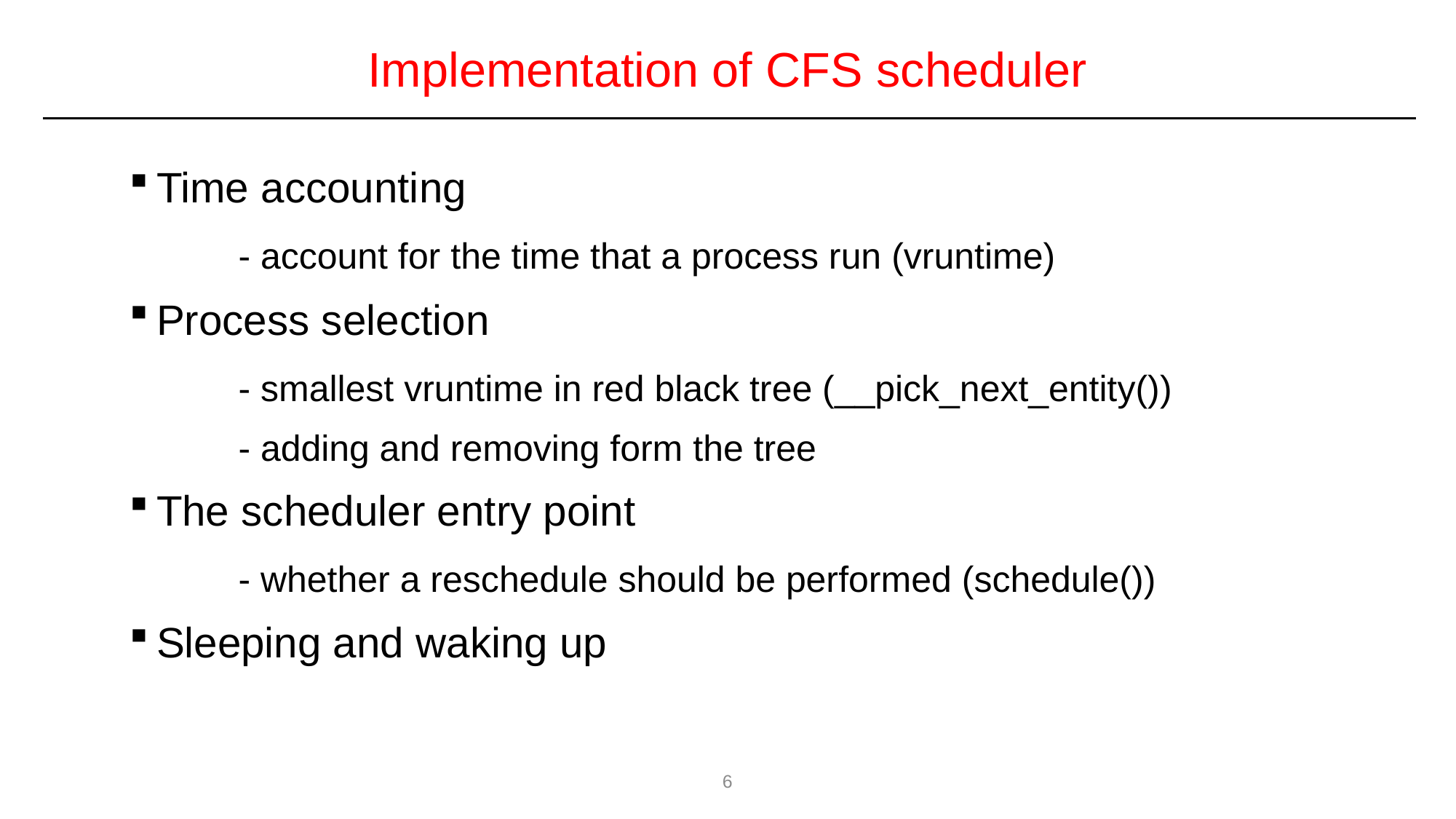

# Implementation of CFS scheduler

Time accounting
	- account for the time that a process run (vruntime)
Process selection
	- smallest vruntime in red black tree (__pick_next_entity())
	- adding and removing form the tree
The scheduler entry point
	- whether a reschedule should be performed (schedule())
Sleeping and waking up

6